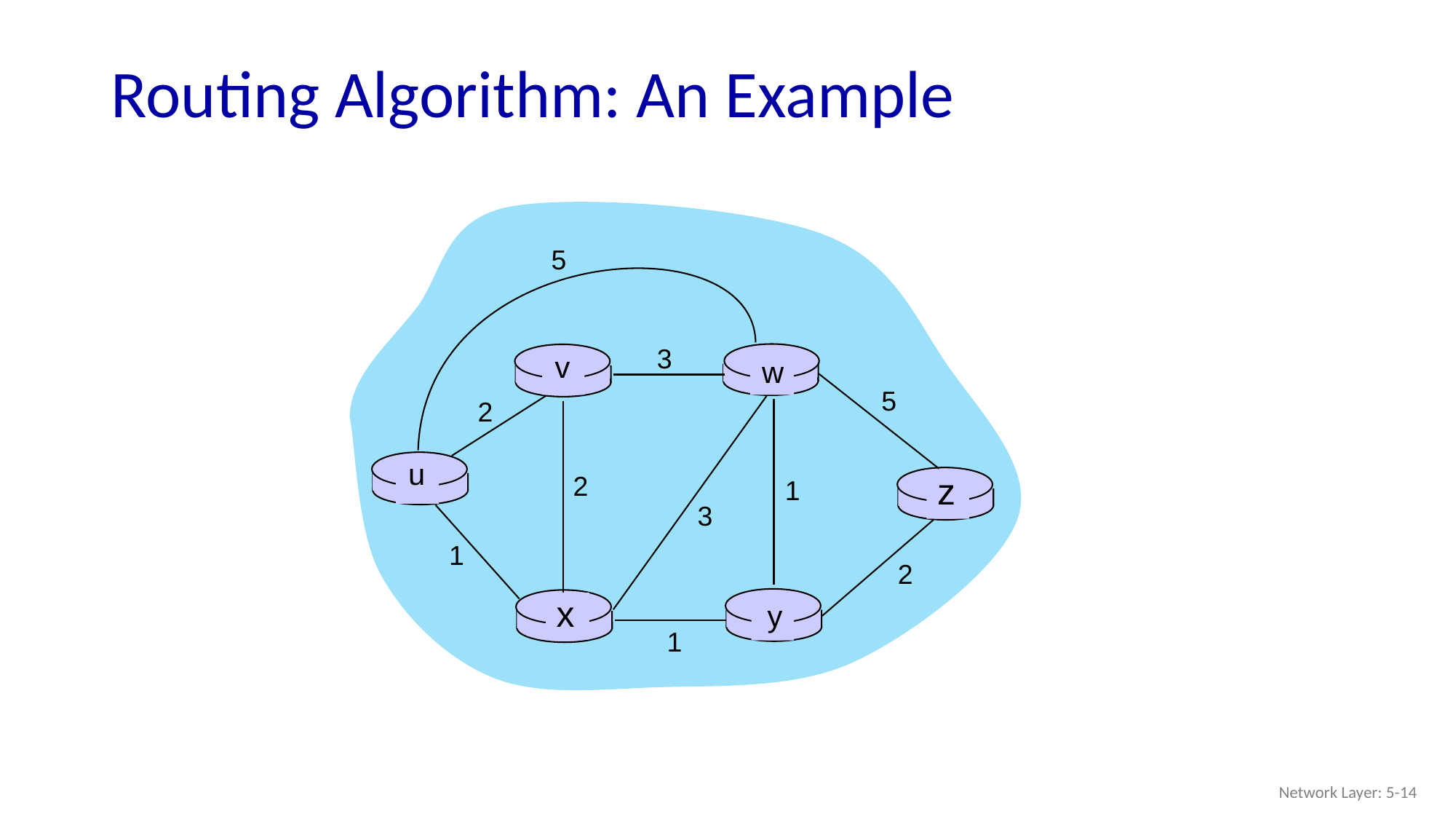

# Routing Algorithm: An Example

5
3
v

w

5
2

u

2
z

1

3

1
2
x

y

1

Network Layer: 5-14